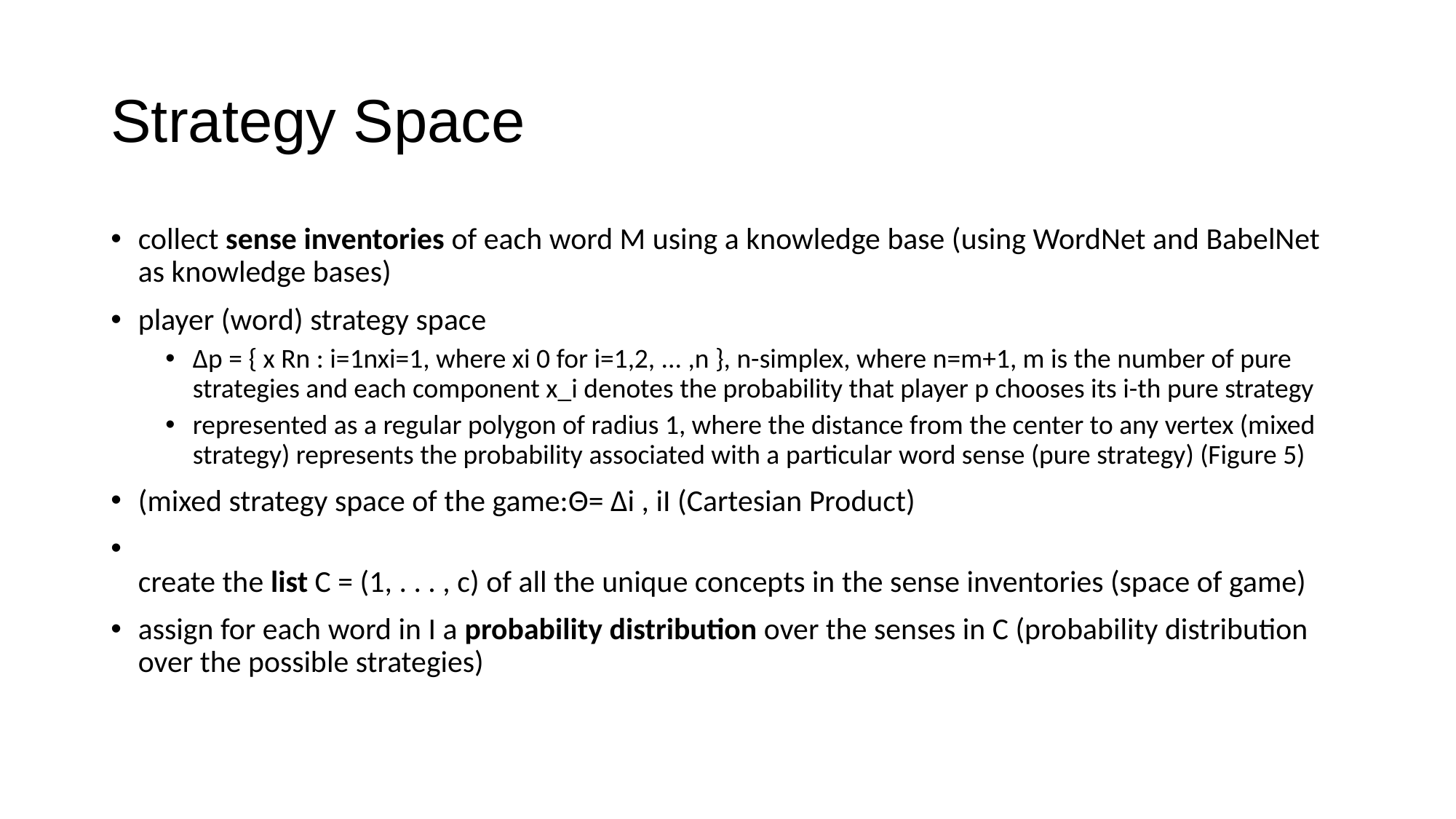

# Strategy Space
collect sense inventories of each word M using a knowledge base (using WordNet and BabelNet as knowledge bases)
player (word) strategy space
Δp = { x Rn : i=1nxi=1, where xi 0 for i=1,2, ... ,n }, n-simplex, where n=m+1, m is the number of pure strategies and each component x_i denotes the probability that player p chooses its i-th pure strategy
represented as a regular polygon of radius 1, where the distance from the center to any vertex (mixed strategy) represents the probability associated with a particular word sense (pure strategy) (Figure 5)
(mixed strategy space of the game:Θ= Δi , iI (Cartesian Product)
create the list C = (1, . . . , c) of all the unique concepts in the sense inventories (space of game)
assign for each word in I a probability distribution over the senses in C (probability distribution over the possible strategies)